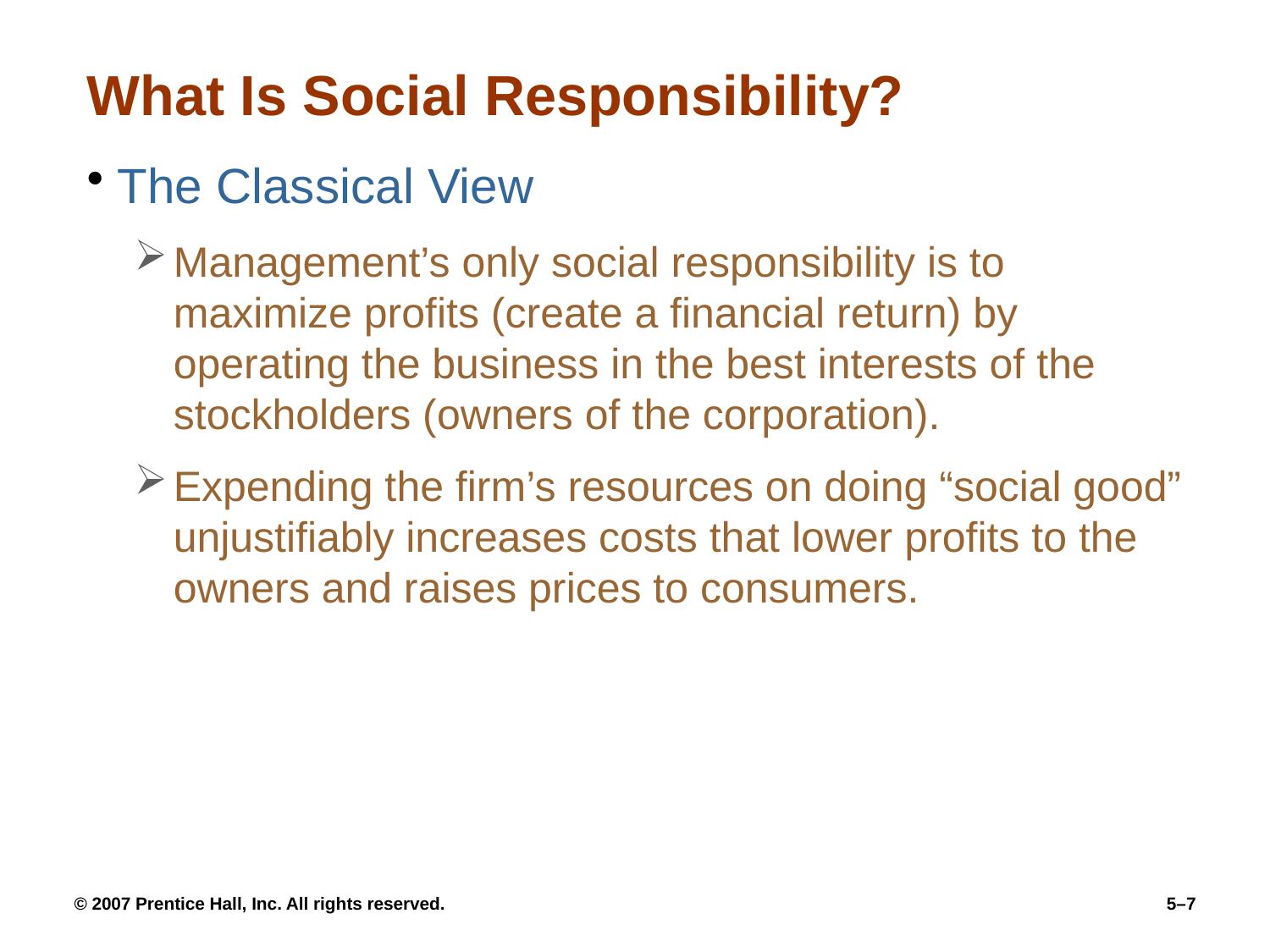

# What Is Social Responsibility?
The Classical View
Management’s only social responsibility is to maximize profits (create a financial return) by operating the business in the best interests of the stockholders (owners of the corporation).
Expending the firm’s resources on doing “social good” unjustifiably increases costs that lower profits to the owners and raises prices to consumers.
© 2007 Prentice Hall, Inc. All rights reserved.
5–7